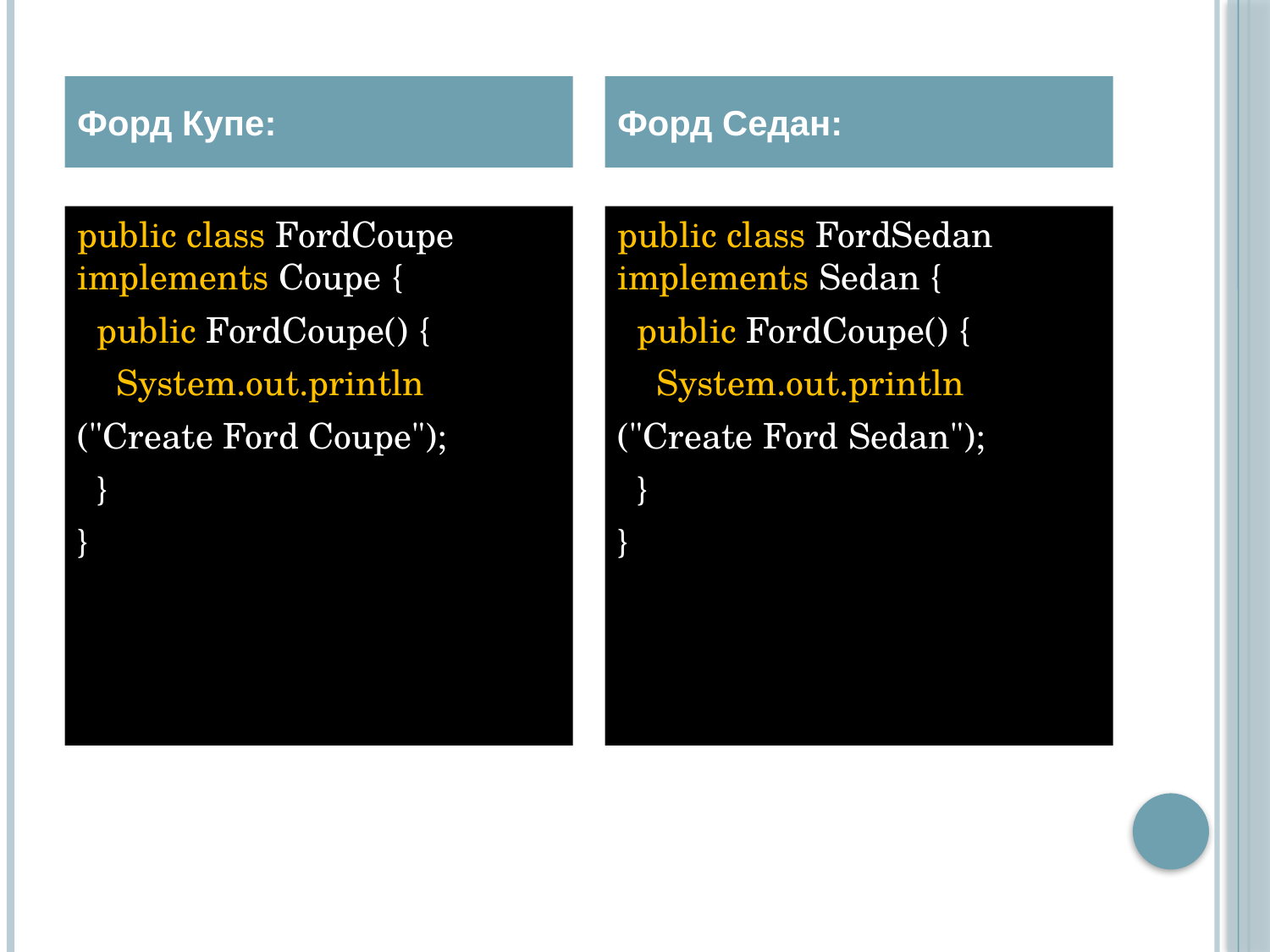

Форд Купе:
Форд Седан:
public class FordCoupe implements Coupe {
  public FordCoupe() {
    System.out.println
("Create Ford Coupe");
  }
}
public class FordSedan implements Sedan {
  public FordCoupe() {
    System.out.println
("Create Ford Sedan");
  }
}